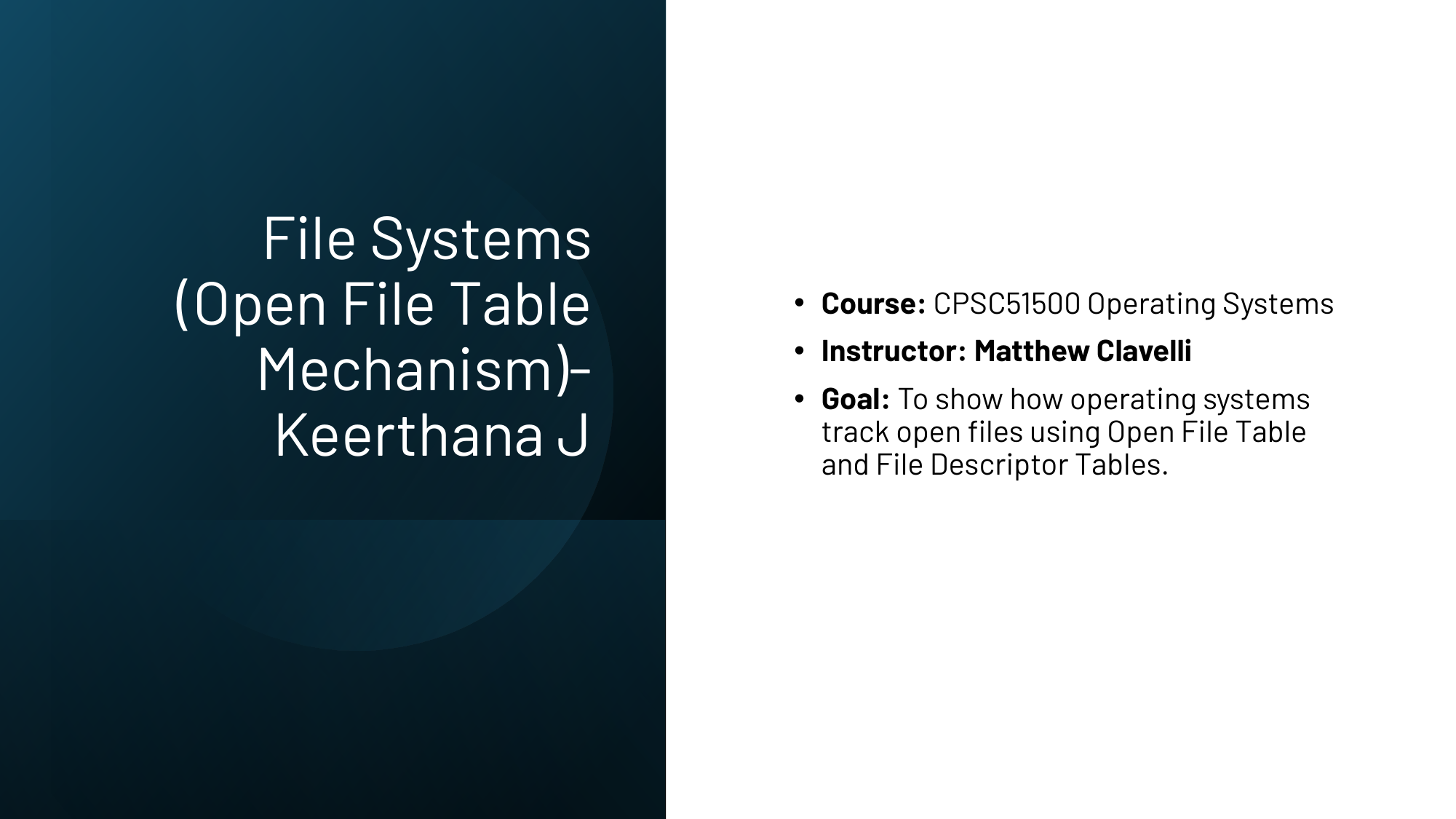

# File Systems (Open File Table Mechanism)- Keerthana J

Course: CPSC51500 Operating Systems
Instructor: Matthew Clavelli
Goal: To show how operating systems track open files using Open File Table and File Descriptor Tables.